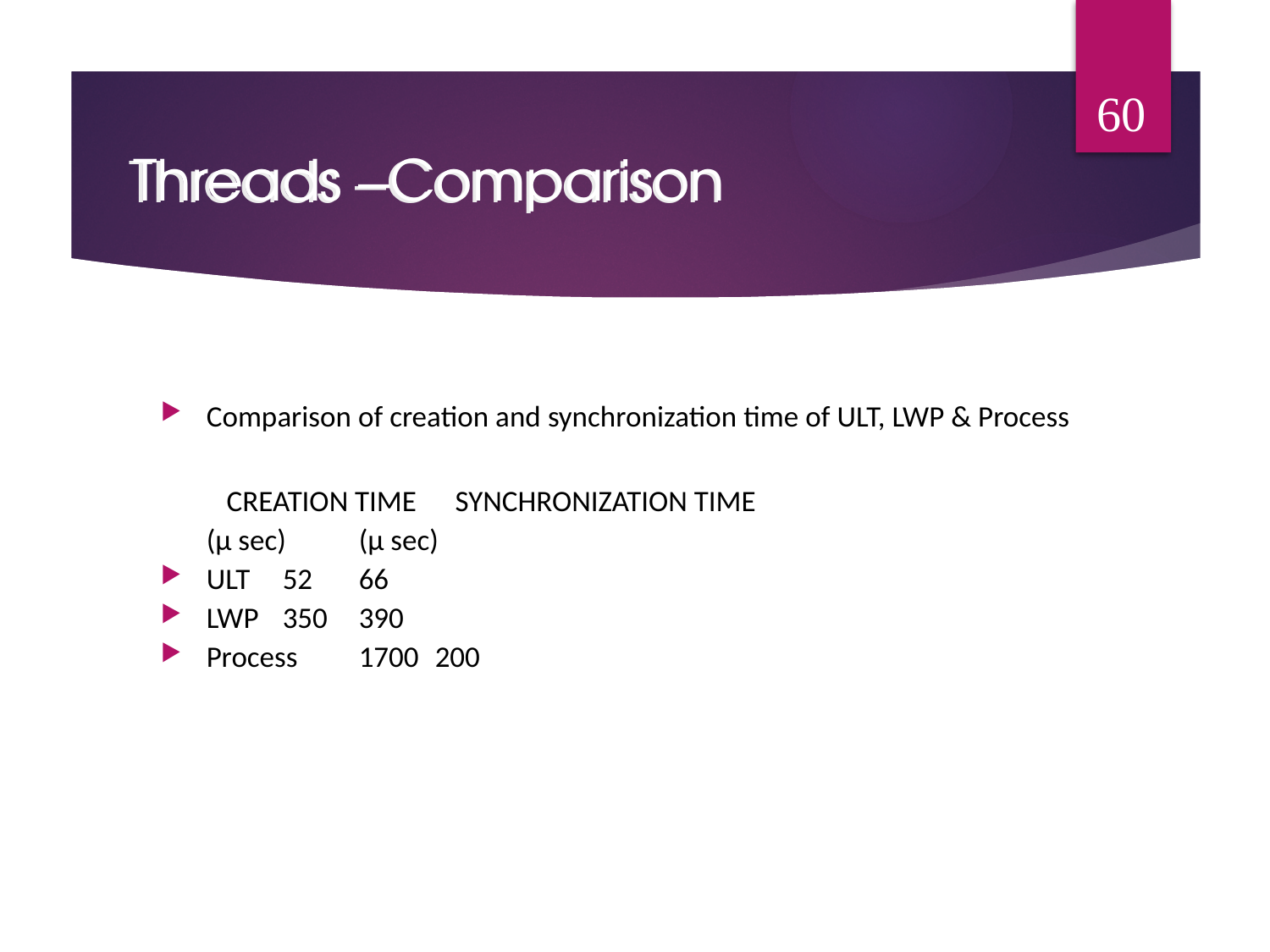

60
# Threads –Comparison

Comparison of creation and synchronization time of ULT, LWP & Process
   CREATION TIME	   SYNCHRONIZATION TIME
			(μ sec) 			(μ sec)
ULT 	52 				66
LWP 	350 				390
Process 	1700 				200